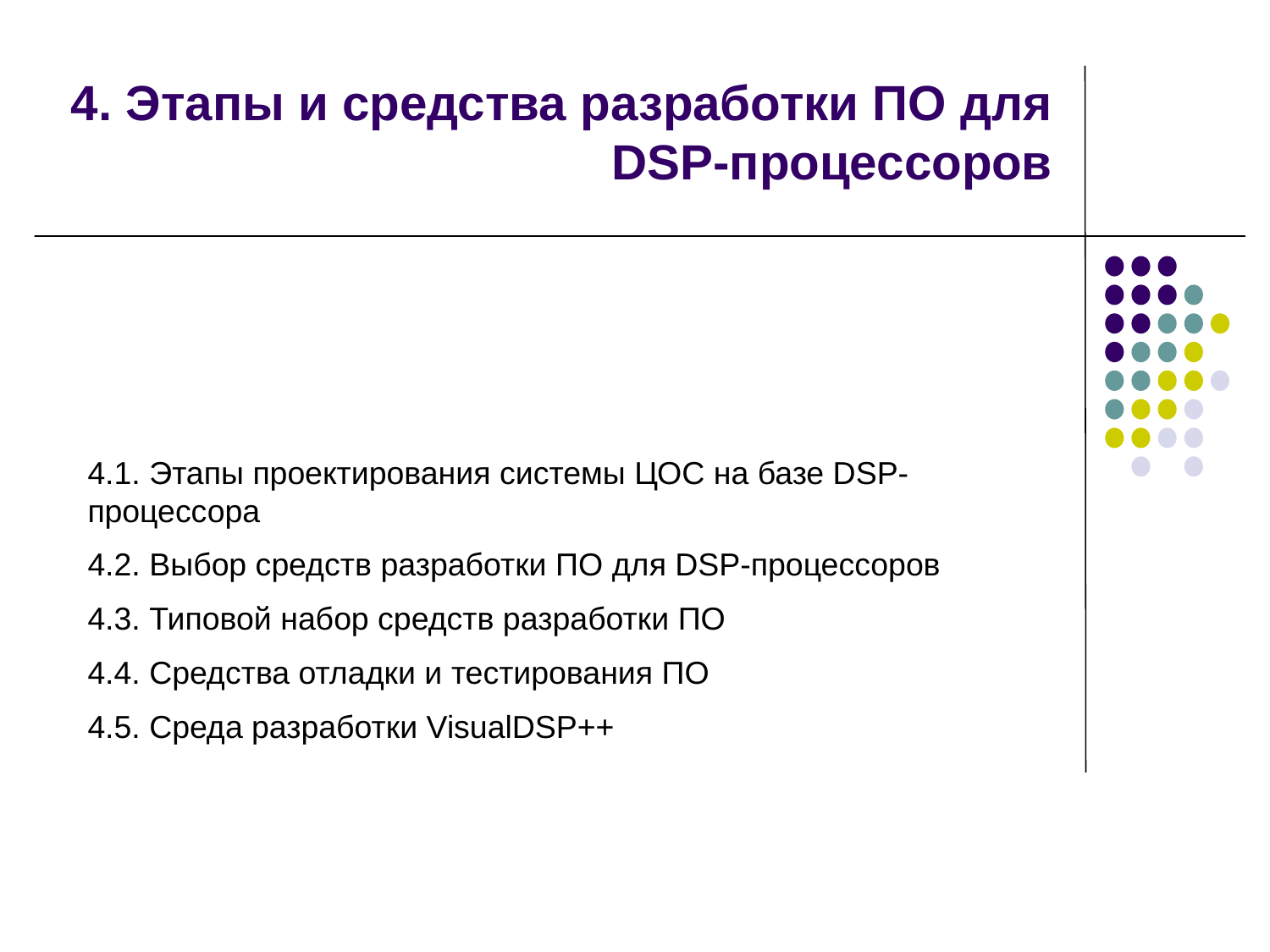

# 4. Этапы и средства разработки ПО для DSP-процессоров
4.1. Этапы проектирования системы ЦОС на базе DSP-процессора
4.2. Выбор средств разработки ПО для DSP-процессоров
4.3. Типовой набор средств разработки ПО
4.4. Средства отладки и тестирования ПО
4.5. Среда разработки VisualDSP++